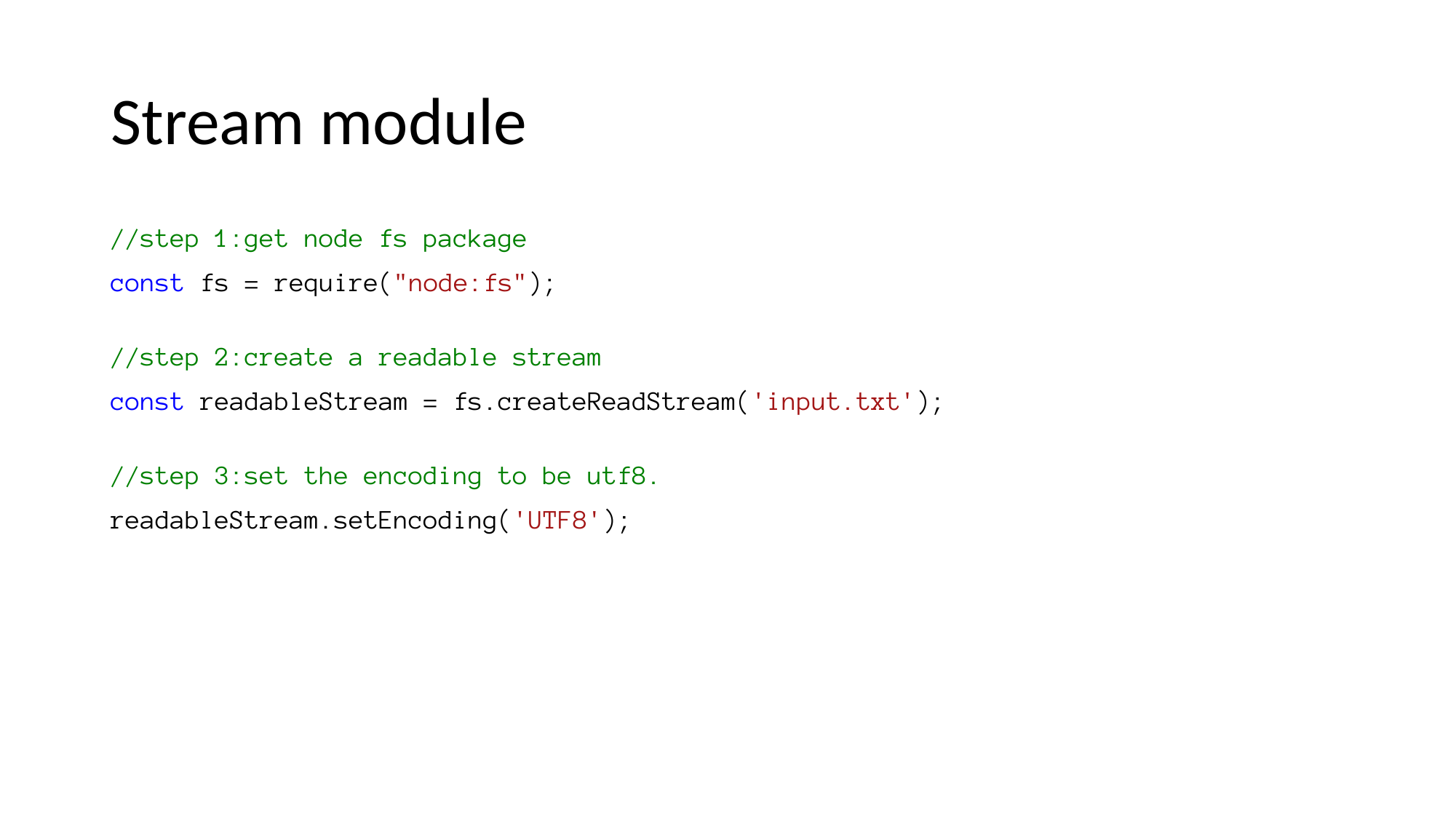

# Stream module
//step 1:get node fs package
const fs = require("node:fs");
//step 2:create a readable stream
const readableStream = fs.createReadStream('input.txt');
//step 3:set the encoding to be utf8.
readableStream.setEncoding('UTF8');